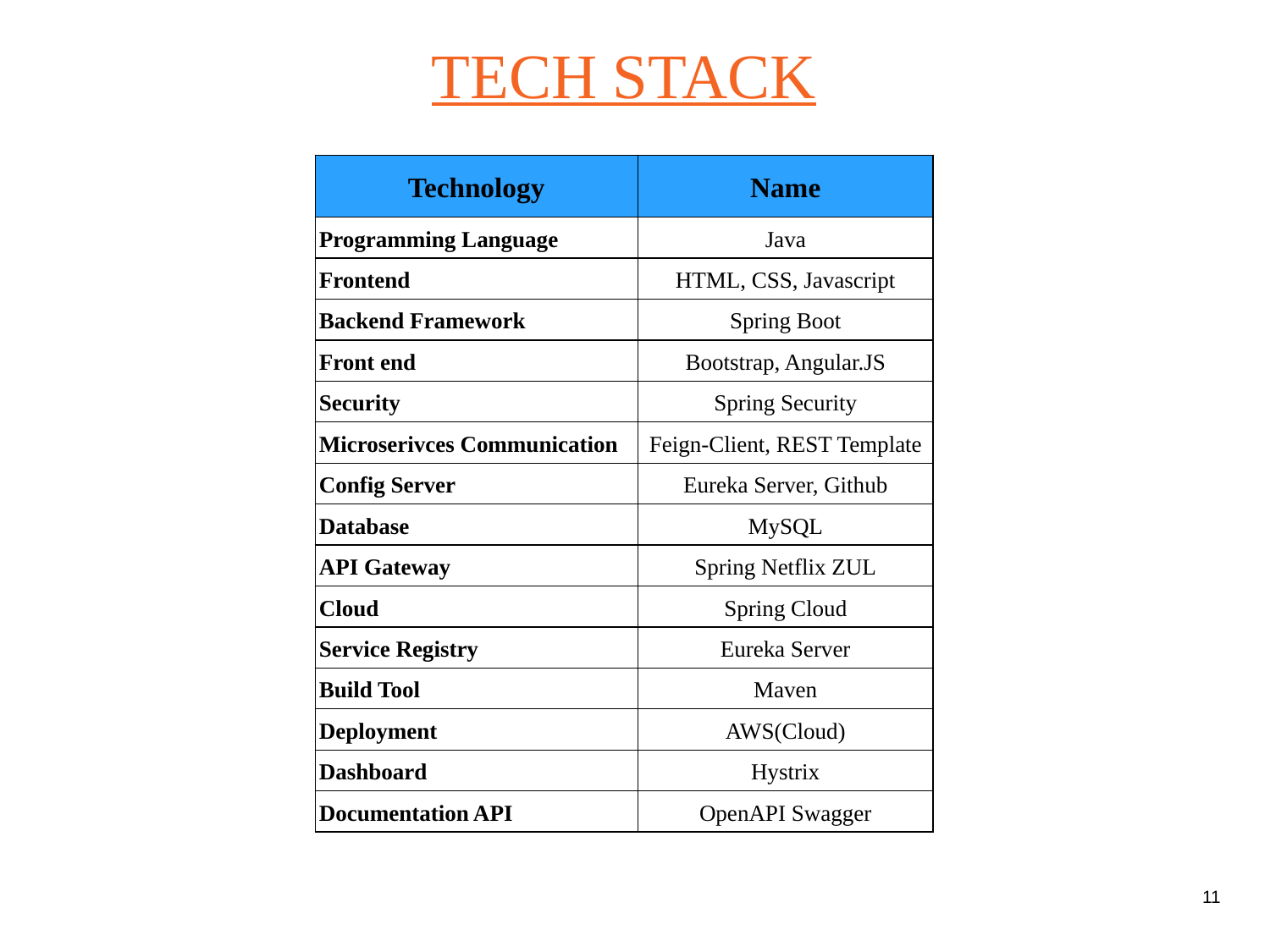

# TECH STACK
| Technology | Name |
| --- | --- |
| Programming Language | Java |
| Frontend | HTML, CSS, Javascript |
| Backend Framework | Spring Boot |
| Front end | Bootstrap, Angular.JS |
| Security | Spring Security |
| Microserivces Communication | Feign-Client, REST Template |
| Config Server | Eureka Server, Github |
| Database | MySQL |
| API Gateway | Spring Netflix ZUL |
| Cloud | Spring Cloud |
| Service Registry | Eureka Server |
| Build Tool | Maven |
| Deployment | AWS(Cloud) |
| Dashboard | Hystrix |
| Documentation API | OpenAPI Swagger |
11